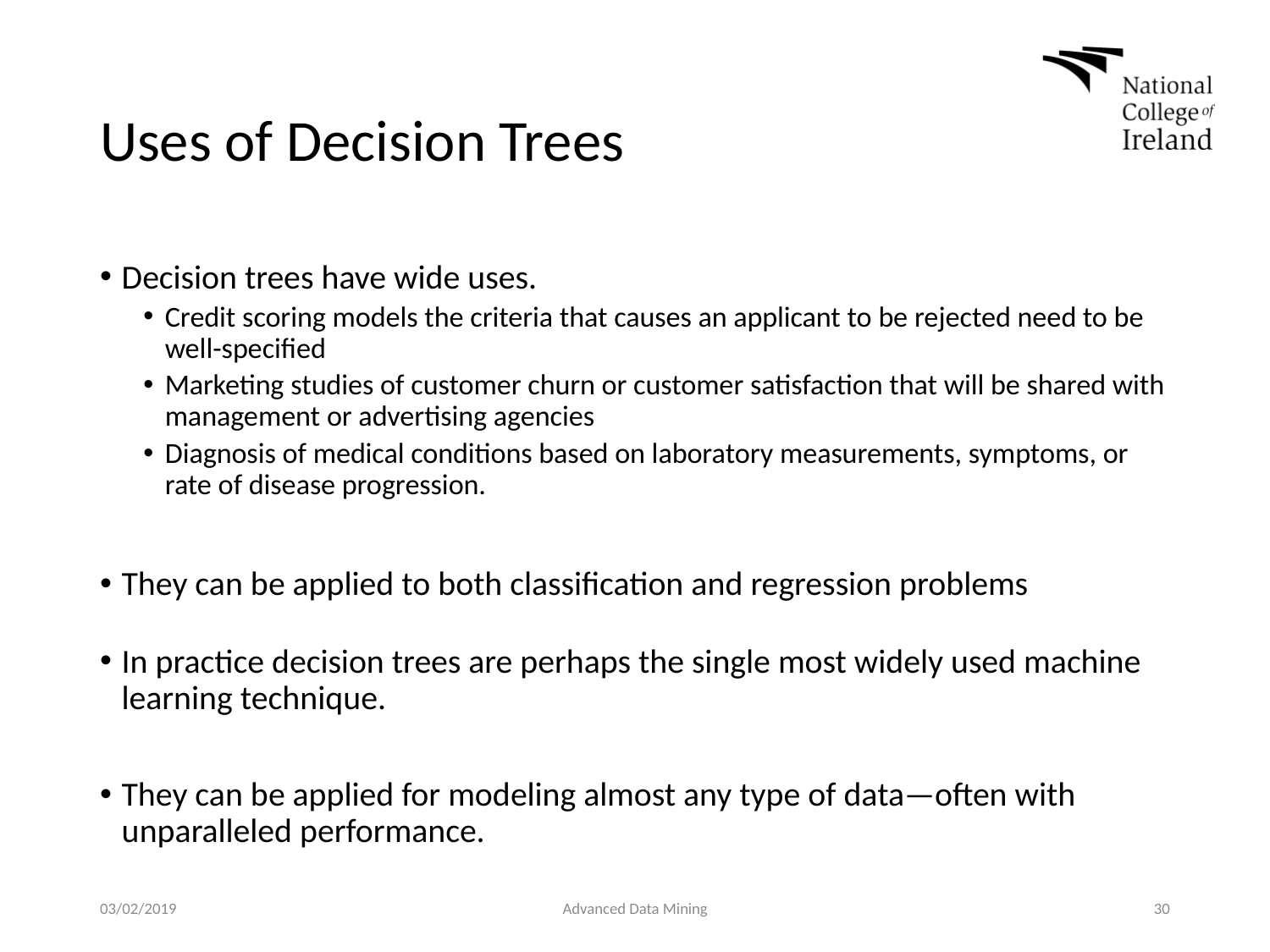

# Uses of Decision Trees
Decision trees have wide uses.
Credit scoring models the criteria that causes an applicant to be rejected need to be well-specified
Marketing studies of customer churn or customer satisfaction that will be shared with management or advertising agencies
Diagnosis of medical conditions based on laboratory measurements, symptoms, or rate of disease progression.

They can be applied to both classification and regression problems

In practice decision trees are perhaps the single most widely used machine learning technique.

They can be applied for modeling almost any type of data—often with unparalleled performance.
03/02/2019
Advanced Data Mining
30